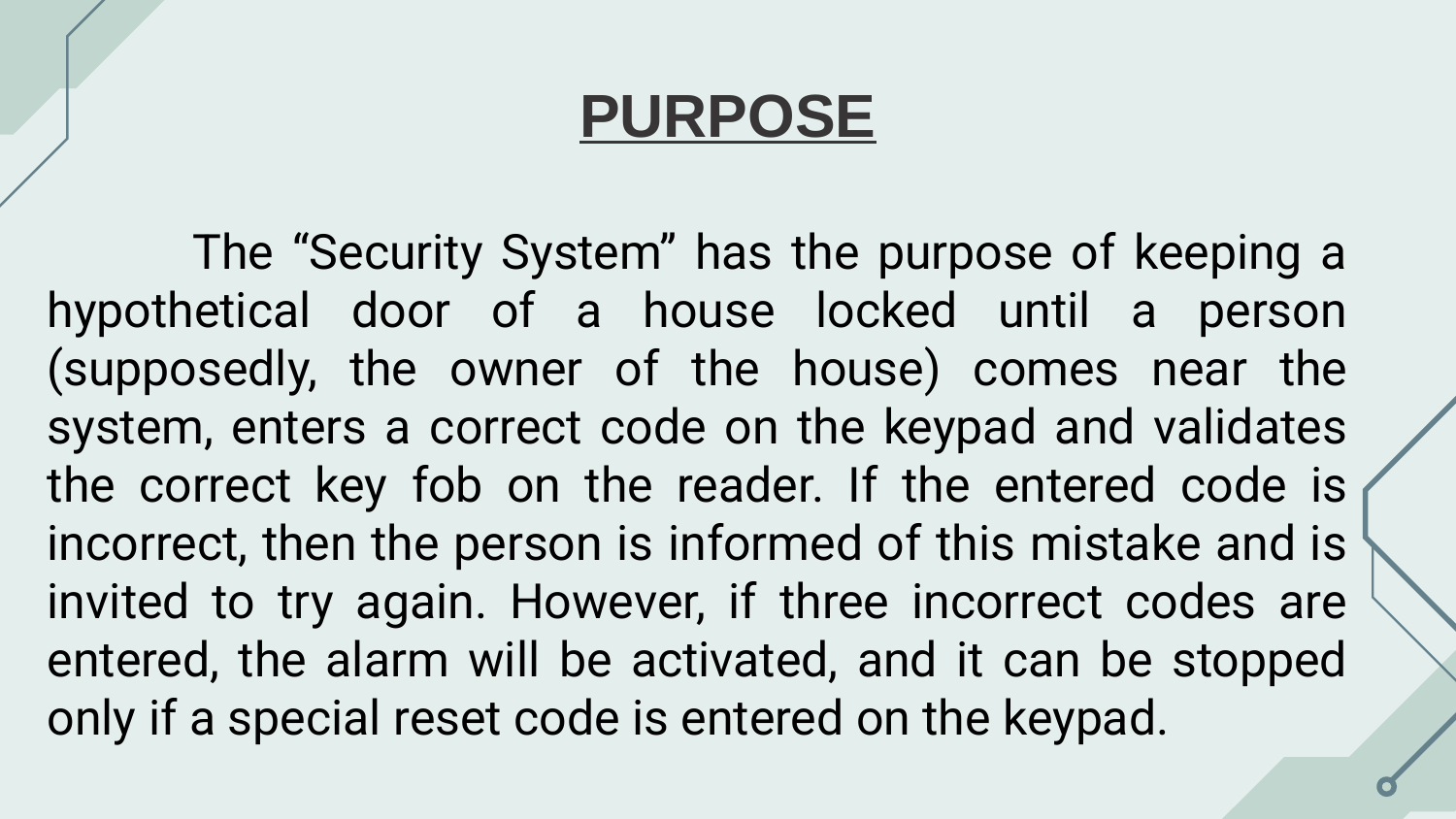

# PURPOSE
	The “Security System” has the purpose of keeping a hypothetical door of a house locked until a person (supposedly, the owner of the house) comes near the system, enters a correct code on the keypad and validates the correct key fob on the reader. If the entered code is incorrect, then the person is informed of this mistake and is invited to try again. However, if three incorrect codes are entered, the alarm will be activated, and it can be stopped only if a special reset code is entered on the keypad.